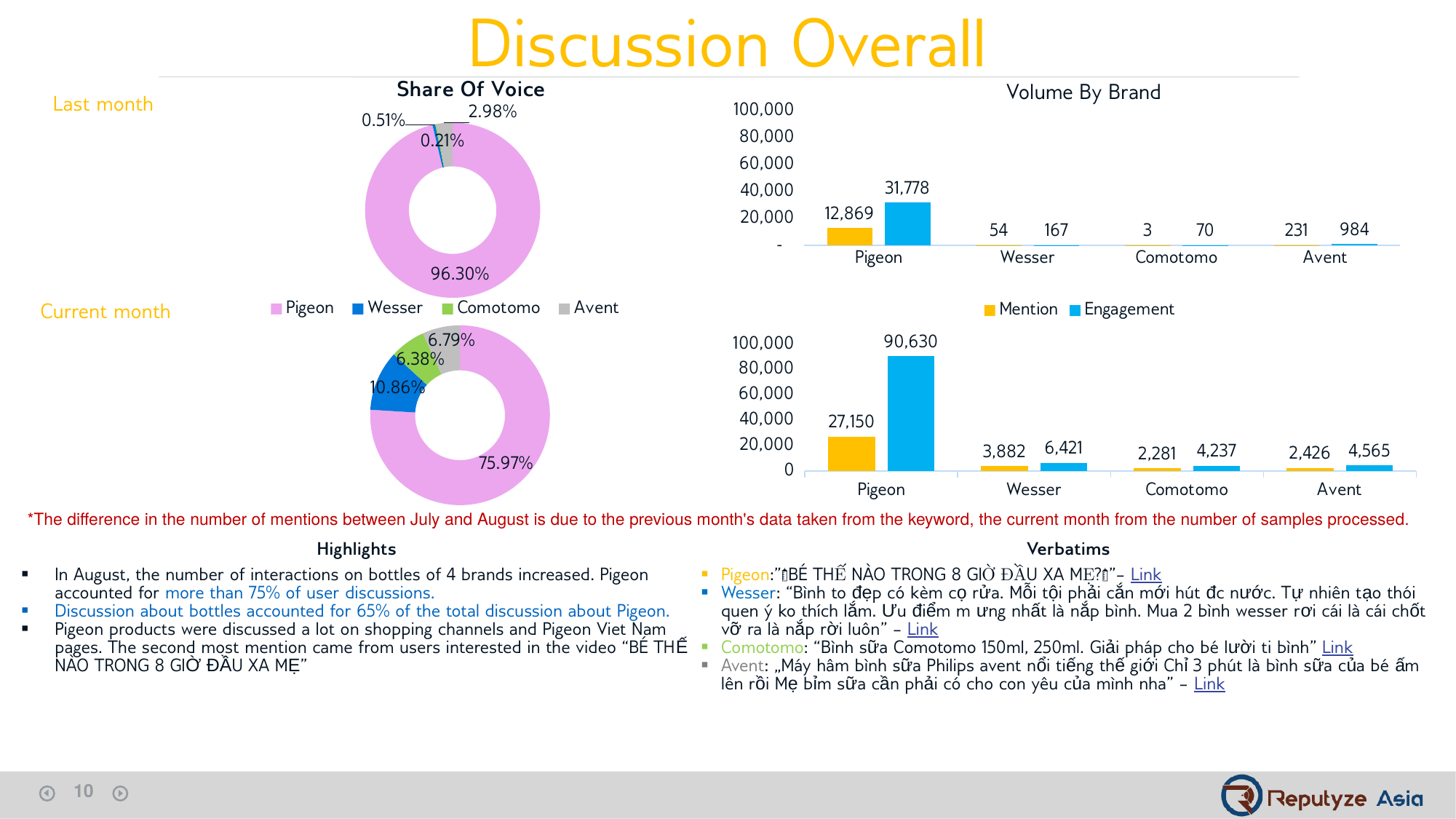

Discussion Overall

### Chart: Volume By Brand

| Category | Mention | Engagement |
|---|---|---|
| Pigeon | 12869.0 | 31778.0 |
| Wesser | 54.0 | 167.0 |
| Comotomo | 3.0 | 70.0 |
| Avent | 231.0 | 984.0 |

### Chart: Share Of Voice

| Category | Share Of Voice |
|---|---|
| Pigeon | 0.963 |
| Wesser | 0.0051 |
| Comotomo | 0.0021 |
| Avent | 0.0298 |
Last month

### Chart

| Category | Share Of Voice |
|---|---|
| Pigeon | 0.7597 |
| Wesser | 0.1086 |
| Comotomo | 0.0638 |
| Avent | 0.0679 |

### Chart

| Category | Mention | Engagement |
|---|---|---|
| Pigeon | 27150.0 | 90630.0 |
| Wesser | 3882.0 | 6421.0 |
| Comotomo | 2281.0 | 4237.0 |
| Avent | 2426.0 | 4565.0 |
Current month
*The difference in the number of mentions between July and August is due to the previous month's data taken from the keyword, the current month from the number of samples processed.
| Highlights | Verbatims |
| --- | --- |
| In August, the number of interactions on bottles of 4 brands increased. Pigeon accounted for more than 75% of user discussions. Discussion about bottles accounted for 65% of the total discussion about Pigeon. Pigeon products were discussed a lot on shopping channels and Pigeon Viet Nam pages. The second most mention came from users interested in the video “BÉ THẾ NÀO TRONG 8 GIỜ ĐẦU XA MẸ” | Pigeon:”🍼BÉ THẾ NÀO TRONG 8 GIỜ ĐẦU XA MẸ?🍼”– Link Wesser: “Bình to đẹp có kèm cọ rửa. Mỗi tội phải cắn mới hút đc nước. Tự nhiên tạo thói quen ý ko thích lắm. Ưu điểm m ưng nhất là nắp bình. Mua 2 bình wesser rơi cái là cái chốt vỡ ra là nắp rời luôn” – Link   Comotomo: “Bình sữa Comotomo 150ml, 250ml. Giải pháp cho bé lười ti bình” Link   Avent: „Máy hâm bình sữa Philips avent nổi tiếng thế giới Chỉ 3 phút là bình sữa của bé ấm lên rồi Mẹ bỉm sữa cần phải có cho con yêu của mình nha” – Link |
10